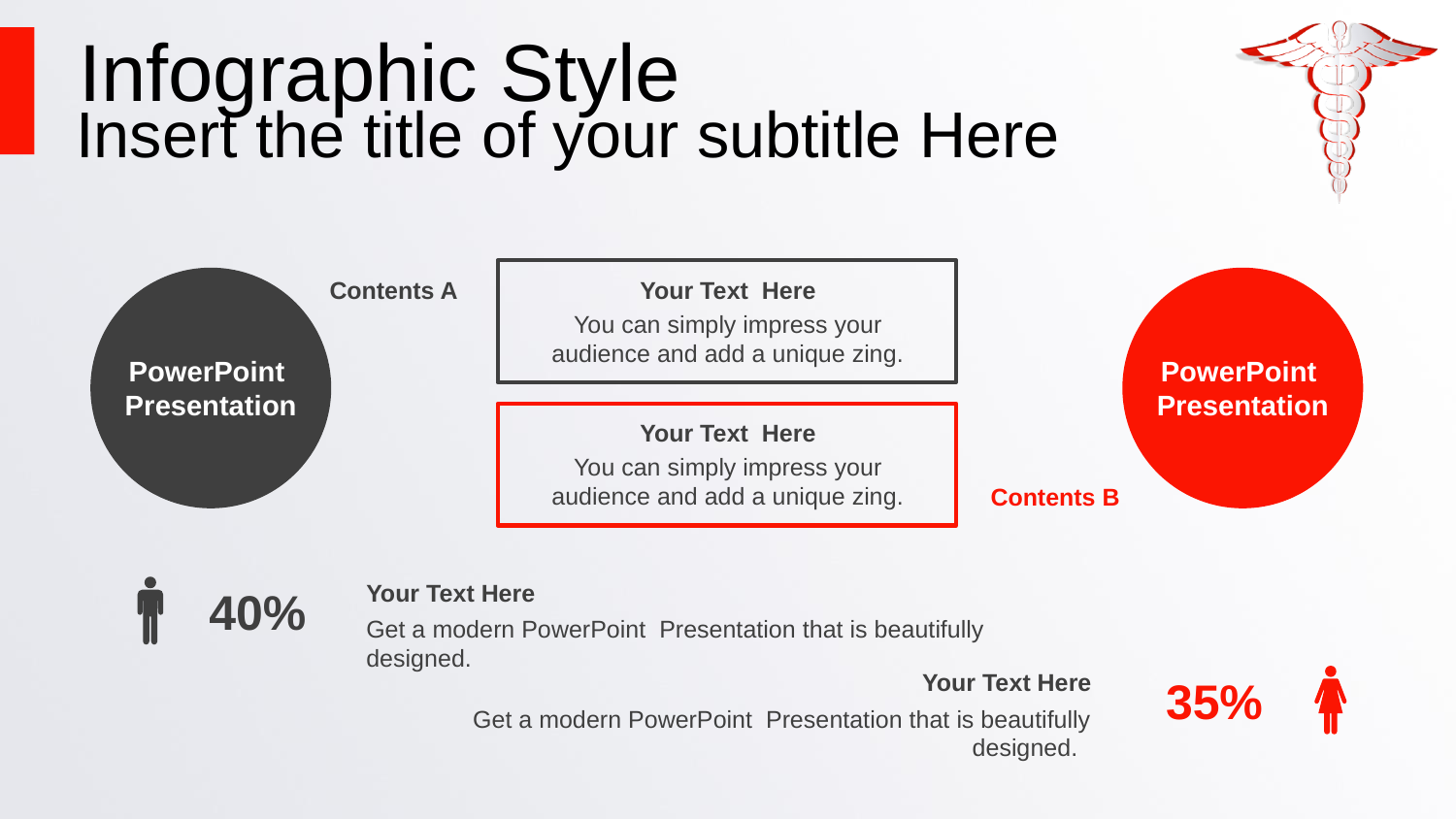

# Infographic Style
Insert the title of your subtitle Here

Contents A

Your Text  Here
You can simply impress your audience and add a unique zing.
PowerPoint  Presentation
PowerPoint  Presentation

Your Text  Here
You can simply impress your audience and add a unique zing.
Contents B
Your Text Here
Get a modern PowerPoint  Presentation that is beautifully designed.
40%

Your Text Here
Get a modern PowerPoint  Presentation that is beautifully designed.
35%